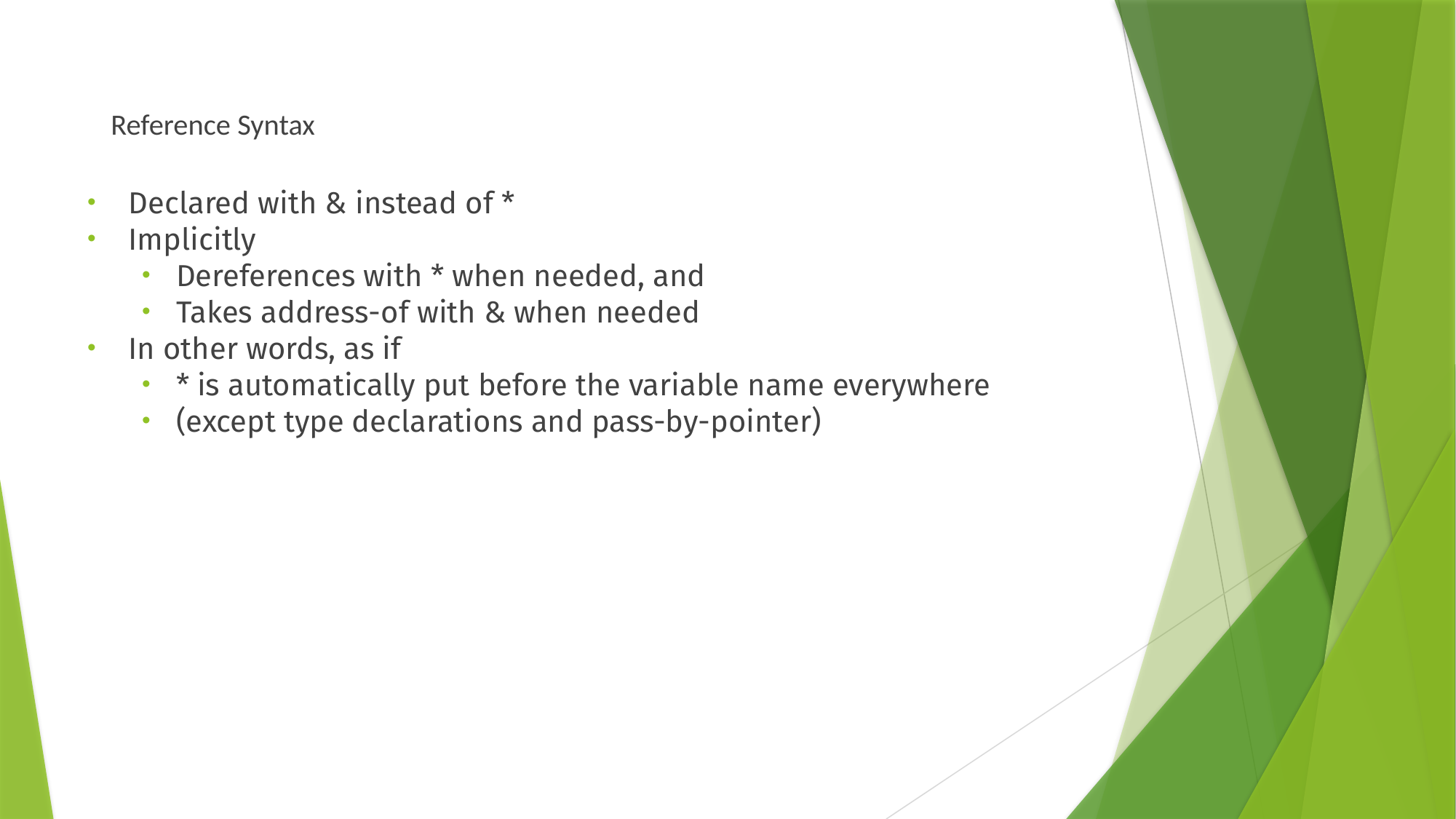

# Reference Syntax
Declared with & instead of *
Implicitly
Dereferences with * when needed, and
Takes address-of with & when needed
In other words, as if
* is automatically put before the variable name everywhere
(except type declarations and pass-by-pointer)